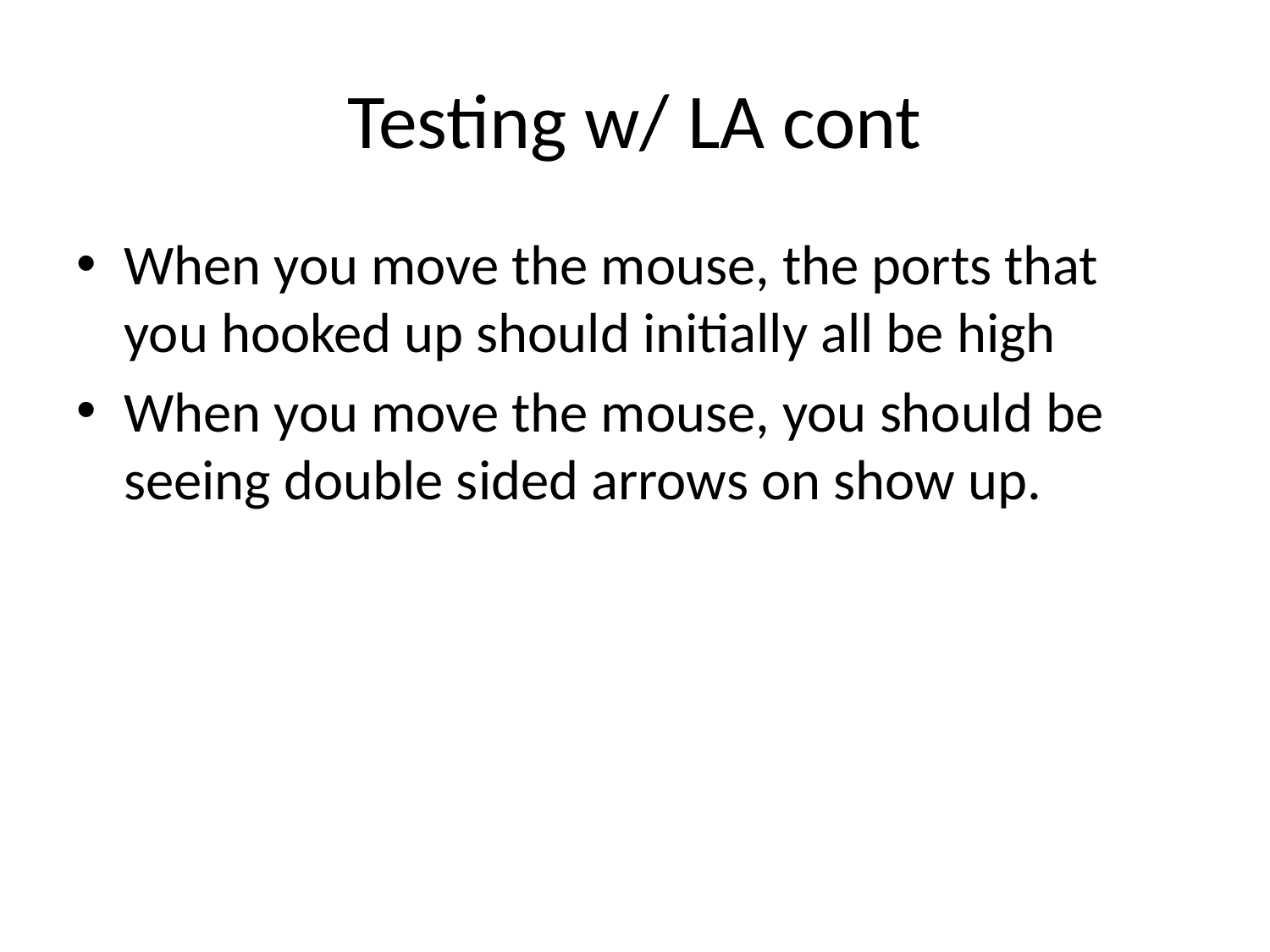

# Testing w/ LA cont
When you move the mouse, the ports that you hooked up should initially all be high
When you move the mouse, you should be seeing double sided arrows on show up.